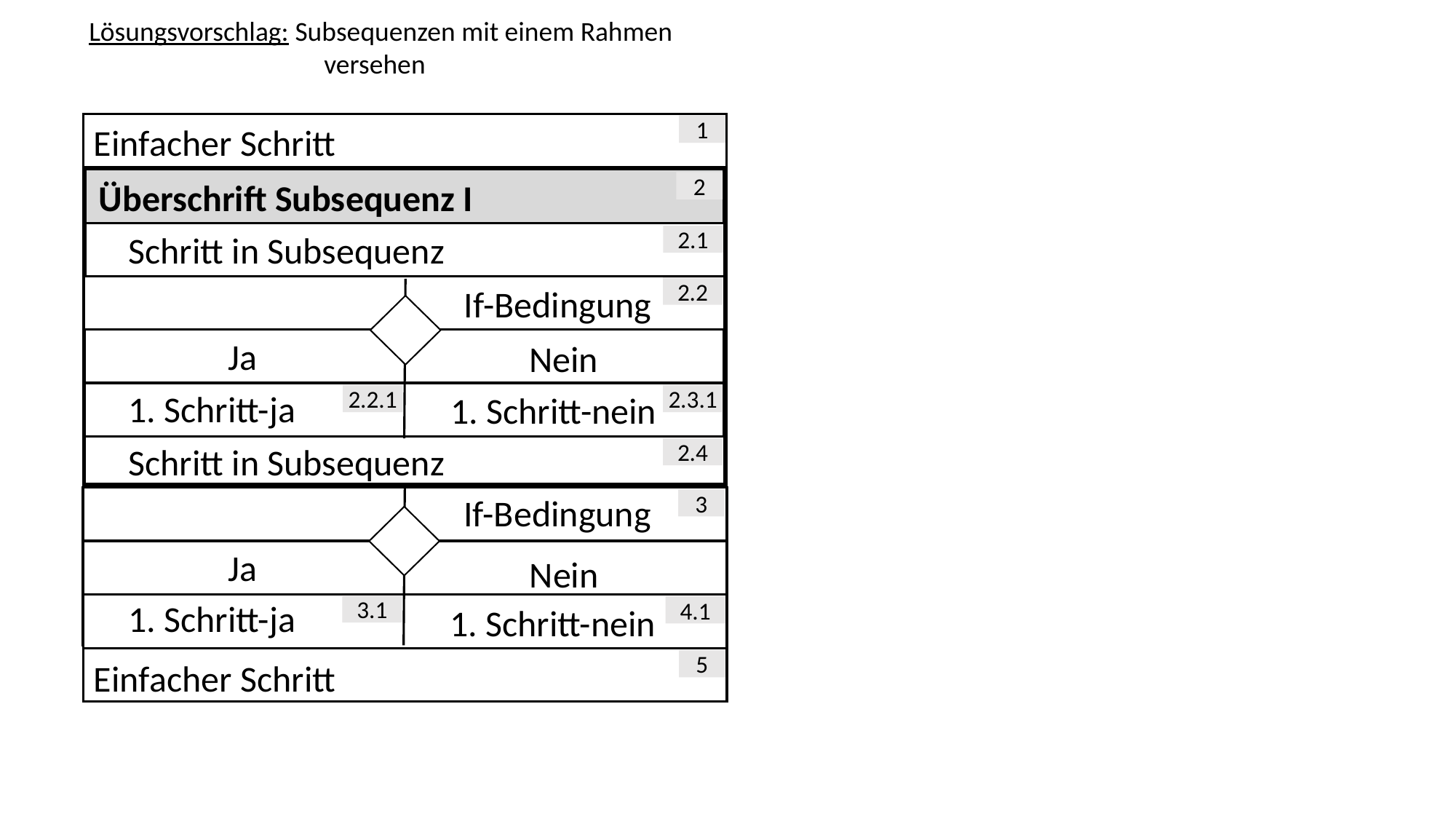

Lösungsvorschlag: Subsequenzen mit einem Rahmen versehen

Einfacher Schritt
1

Überschrift Subsequenz I
2
Schritt in Subsequenz

2.1
If-Bedingung

2.2

Ja

Nein
1. Schritt-ja
1. Schritt-nein

2.2.1
2.3.1
Schritt in Subsequenz
2.4
If-Bedingung

3

Ja

Nein
1. Schritt-ja

1. Schritt-nein
3.1
4.1

5
Einfacher Schritt